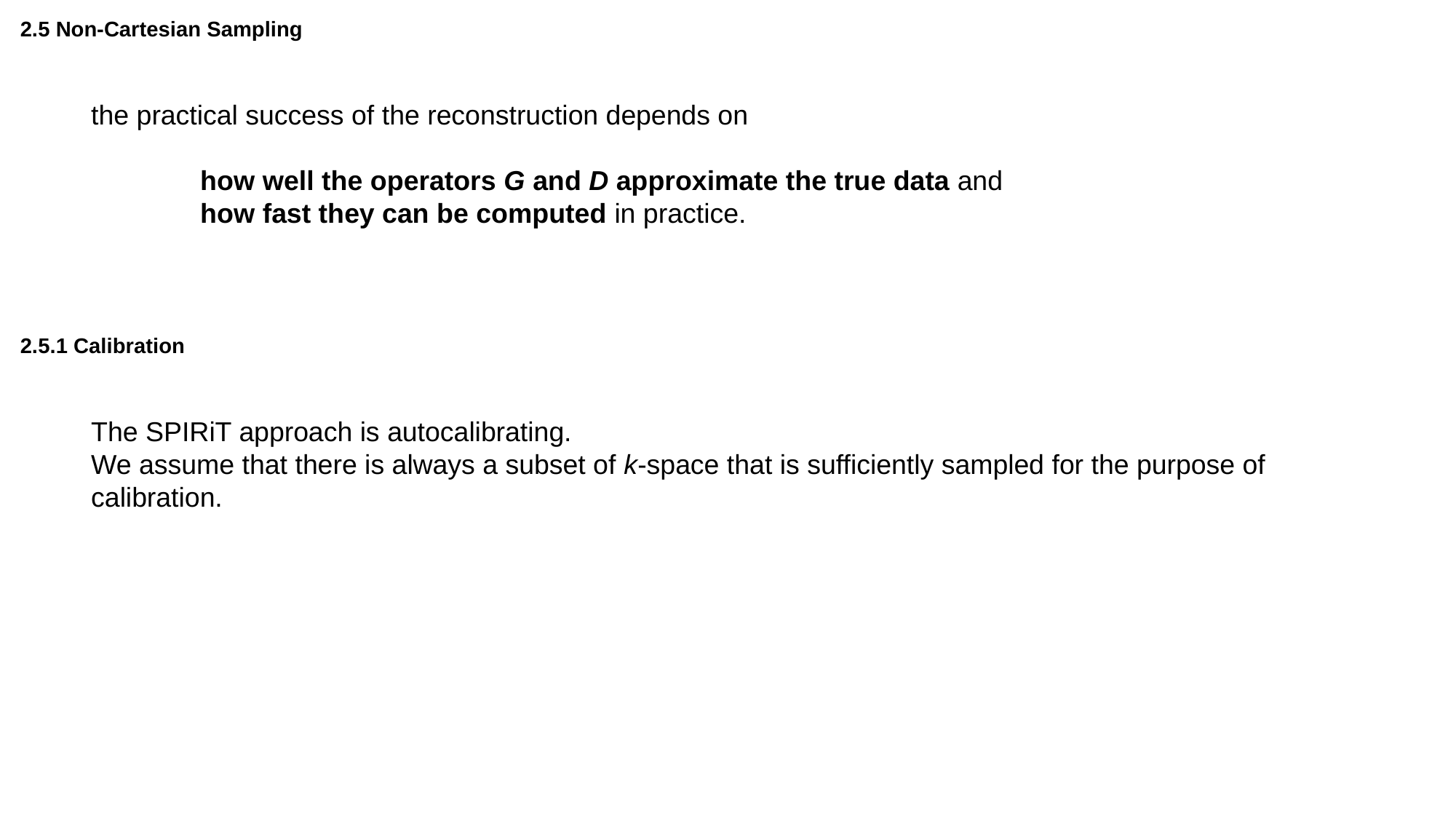

2.5 Non-Cartesian Sampling
the practical success of the reconstruction depends on

	how well the operators G and D approximate the true data and
	how fast they can be computed in practice.
2.5.1 Calibration
The SPIRiT approach is autocalibrating.
We assume that there is always a subset of k-space that is sufficiently sampled for the purpose of calibration.